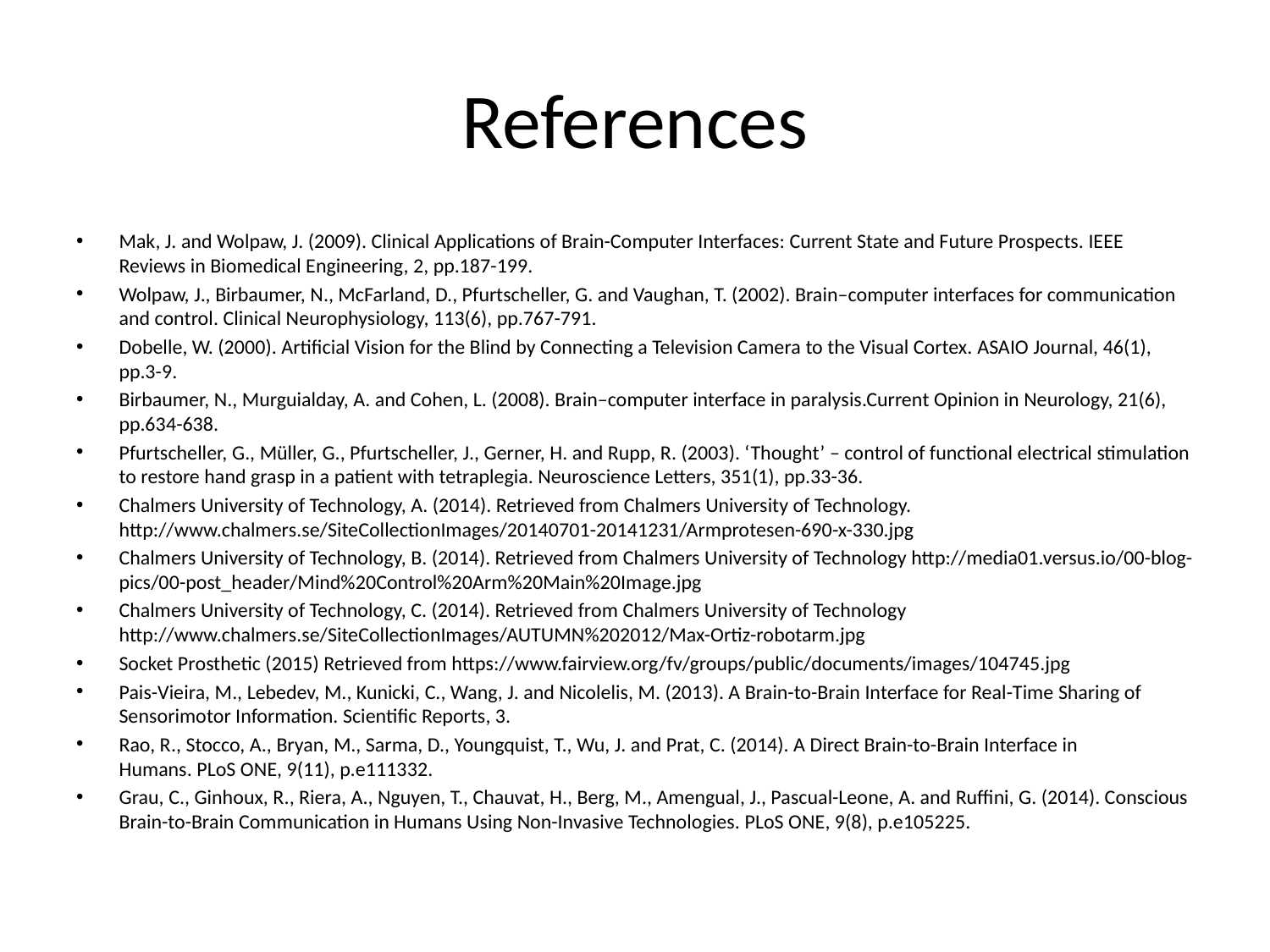

# References
Mak, J. and Wolpaw, J. (2009). Clinical Applications of Brain-Computer Interfaces: Current State and Future Prospects. IEEE Reviews in Biomedical Engineering, 2, pp.187-199.
Wolpaw, J., Birbaumer, N., McFarland, D., Pfurtscheller, G. and Vaughan, T. (2002). Brain–computer interfaces for communication and control. Clinical Neurophysiology, 113(6), pp.767-791.
Dobelle, W. (2000). Artificial Vision for the Blind by Connecting a Television Camera to the Visual Cortex. ASAIO Journal, 46(1), pp.3-9.
Birbaumer, N., Murguialday, A. and Cohen, L. (2008). Brain–computer interface in paralysis.Current Opinion in Neurology, 21(6), pp.634-638.
Pfurtscheller, G., Müller, G., Pfurtscheller, J., Gerner, H. and Rupp, R. (2003). ‘Thought’ – control of functional electrical stimulation to restore hand grasp in a patient with tetraplegia. Neuroscience Letters, 351(1), pp.33-36.
Chalmers University of Technology, A. (2014). Retrieved from Chalmers University of Technology. http://www.chalmers.se/SiteCollectionImages/20140701-20141231/Armprotesen-690-x-330.jpg
Chalmers University of Technology, B. (2014). Retrieved from Chalmers University of Technology http://media01.versus.io/00-blog-pics/00-post_header/Mind%20Control%20Arm%20Main%20Image.jpg
Chalmers University of Technology, C. (2014). Retrieved from Chalmers University of Technology http://www.chalmers.se/SiteCollectionImages/AUTUMN%202012/Max-Ortiz-robotarm.jpg
Socket Prosthetic (2015) Retrieved from https://www.fairview.org/fv/groups/public/documents/images/104745.jpg
Pais-Vieira, M., Lebedev, M., Kunicki, C., Wang, J. and Nicolelis, M. (2013). A Brain-to-Brain Interface for Real-Time Sharing of Sensorimotor Information. Scientific Reports, 3.
Rao, R., Stocco, A., Bryan, M., Sarma, D., Youngquist, T., Wu, J. and Prat, C. (2014). A Direct Brain-to-Brain Interface in Humans. PLoS ONE, 9(11), p.e111332.
Grau, C., Ginhoux, R., Riera, A., Nguyen, T., Chauvat, H., Berg, M., Amengual, J., Pascual-Leone, A. and Ruffini, G. (2014). Conscious Brain-to-Brain Communication in Humans Using Non-Invasive Technologies. PLoS ONE, 9(8), p.e105225.